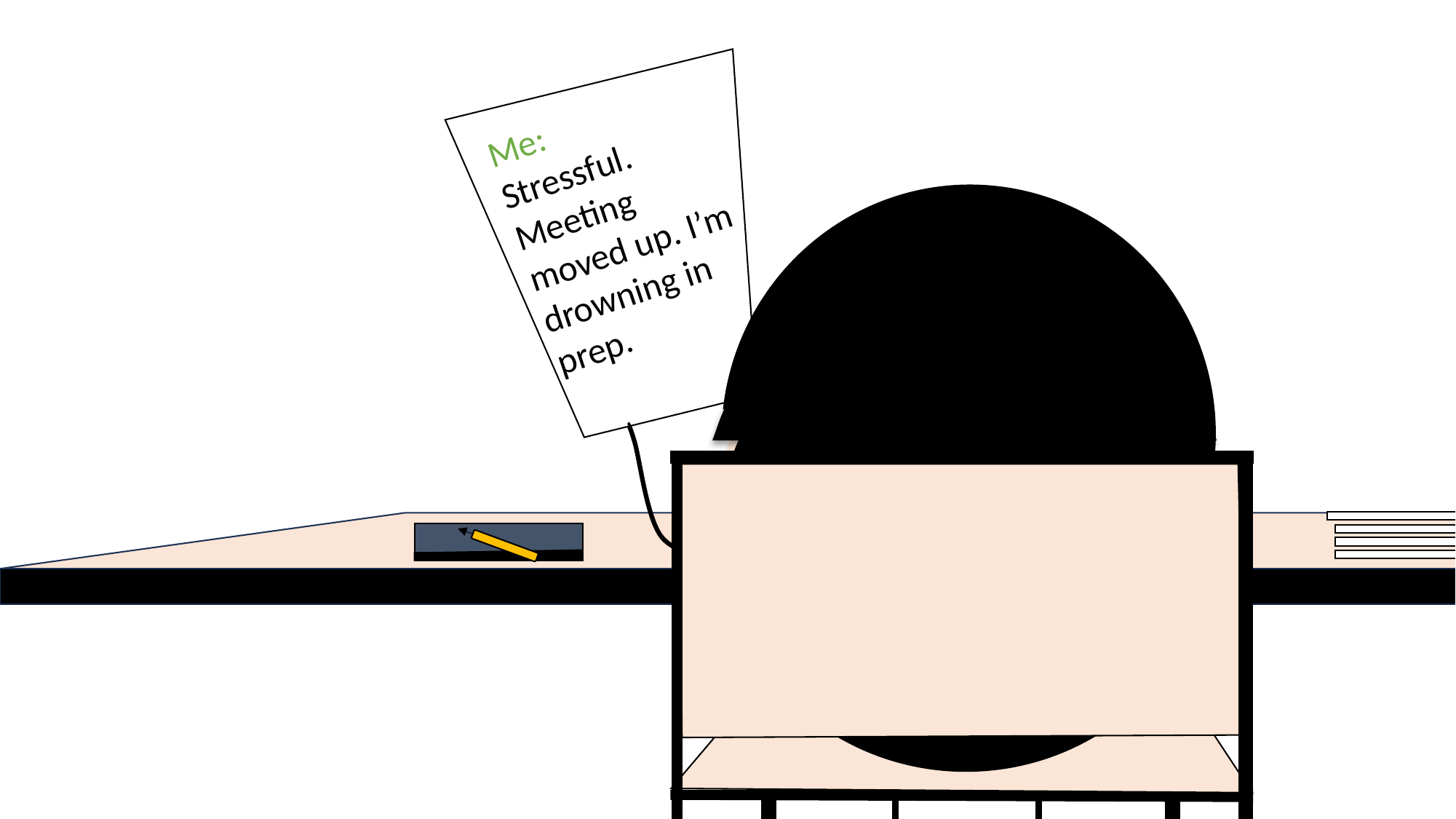

Me:
Stressful. Meeting moved up. I’m drowning in prep.